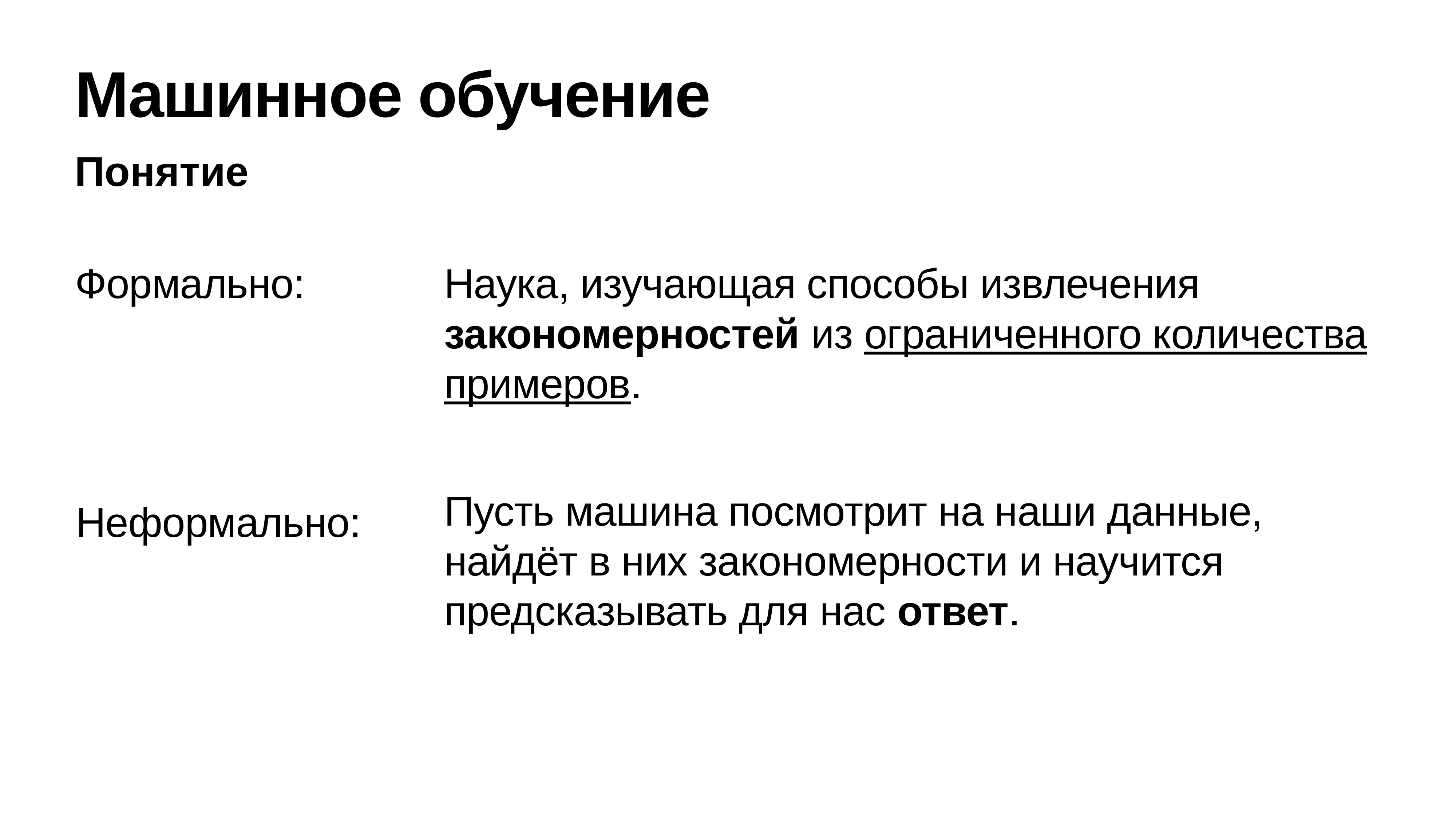

# Машинное обучение
Понятие
Формально:

Наука, изучающая способы извлечения закономерностей из ограниченного количества примеров.

Пусть машина посмотрит на наши данные, найдёт в них закономерности и научится предсказывать для нас ответ.
Неформально: